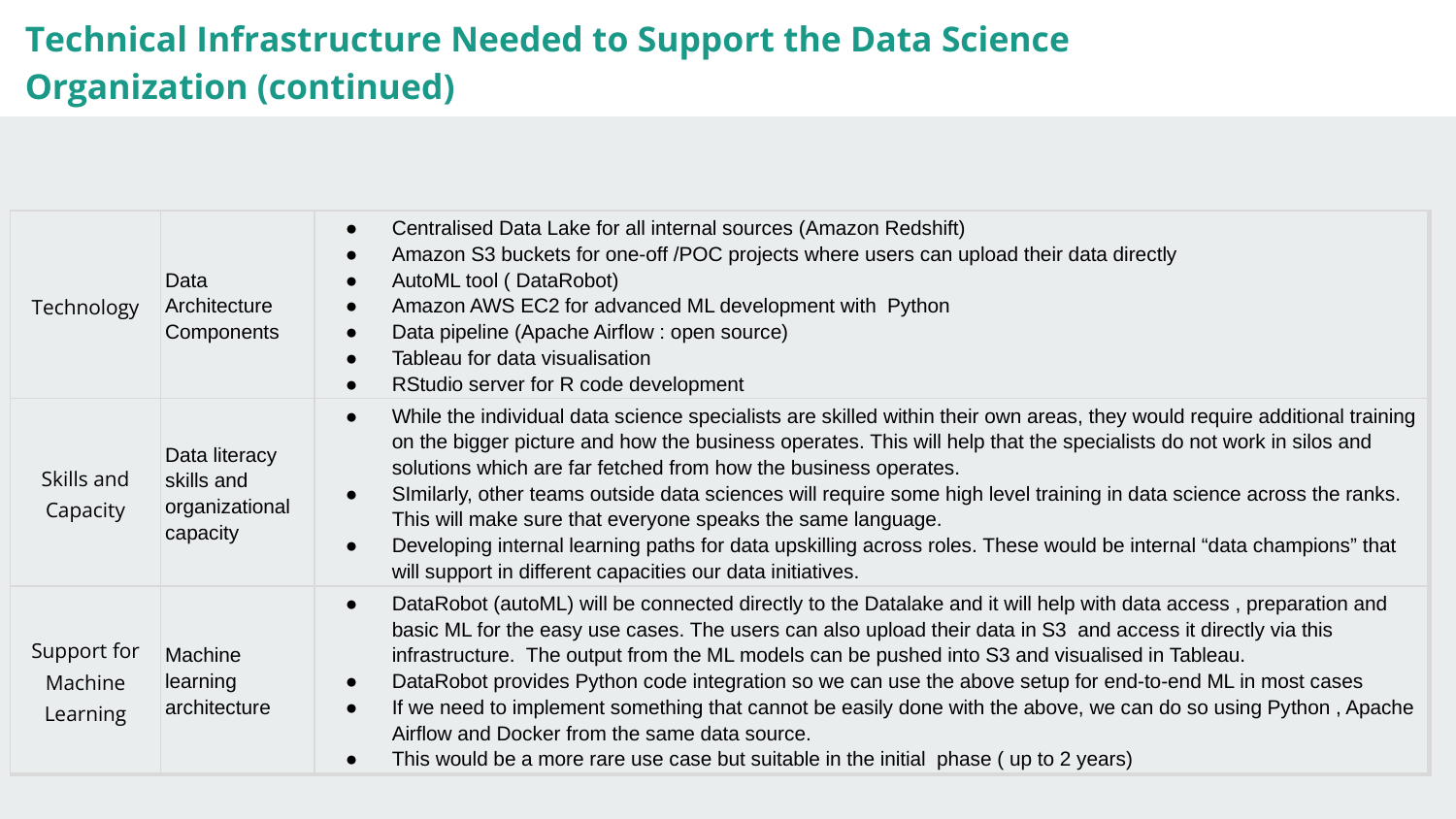

Technical Infrastructure Needed to Support the Data Science Organization (continued)
| Technology | Data Architecture Components | Centralised Data Lake for all internal sources (Amazon Redshift) Amazon S3 buckets for one-off /POC projects where users can upload their data directly AutoML tool ( DataRobot) Amazon AWS EC2 for advanced ML development with Python Data pipeline (Apache Airflow : open source) Tableau for data visualisation RStudio server for R code development |  |  |  |  |  |  |
| --- | --- | --- | --- | --- | --- | --- | --- | --- |
| Skills and Capacity | Data literacy skills and organizational capacity | While the individual data science specialists are skilled within their own areas, they would require additional training on the bigger picture and how the business operates. This will help that the specialists do not work in silos and solutions which are far fetched from how the business operates. SImilarly, other teams outside data sciences will require some high level training in data science across the ranks. This will make sure that everyone speaks the same language. Developing internal learning paths for data upskilling across roles. These would be internal “data champions” that will support in different capacities our data initiatives. |  |  |  |  |  |  |
| Support for Machine Learning | Machine learning architecture | DataRobot (autoML) will be connected directly to the Datalake and it will help with data access , preparation and basic ML for the easy use cases. The users can also upload their data in S3 and access it directly via this infrastructure. The output from the ML models can be pushed into S3 and visualised in Tableau. DataRobot provides Python code integration so we can use the above setup for end-to-end ML in most cases If we need to implement something that cannot be easily done with the above, we can do so using Python , Apache Airflow and Docker from the same data source. This would be a more rare use case but suitable in the initial phase ( up to 2 years) |  |  |  |  |  |  |